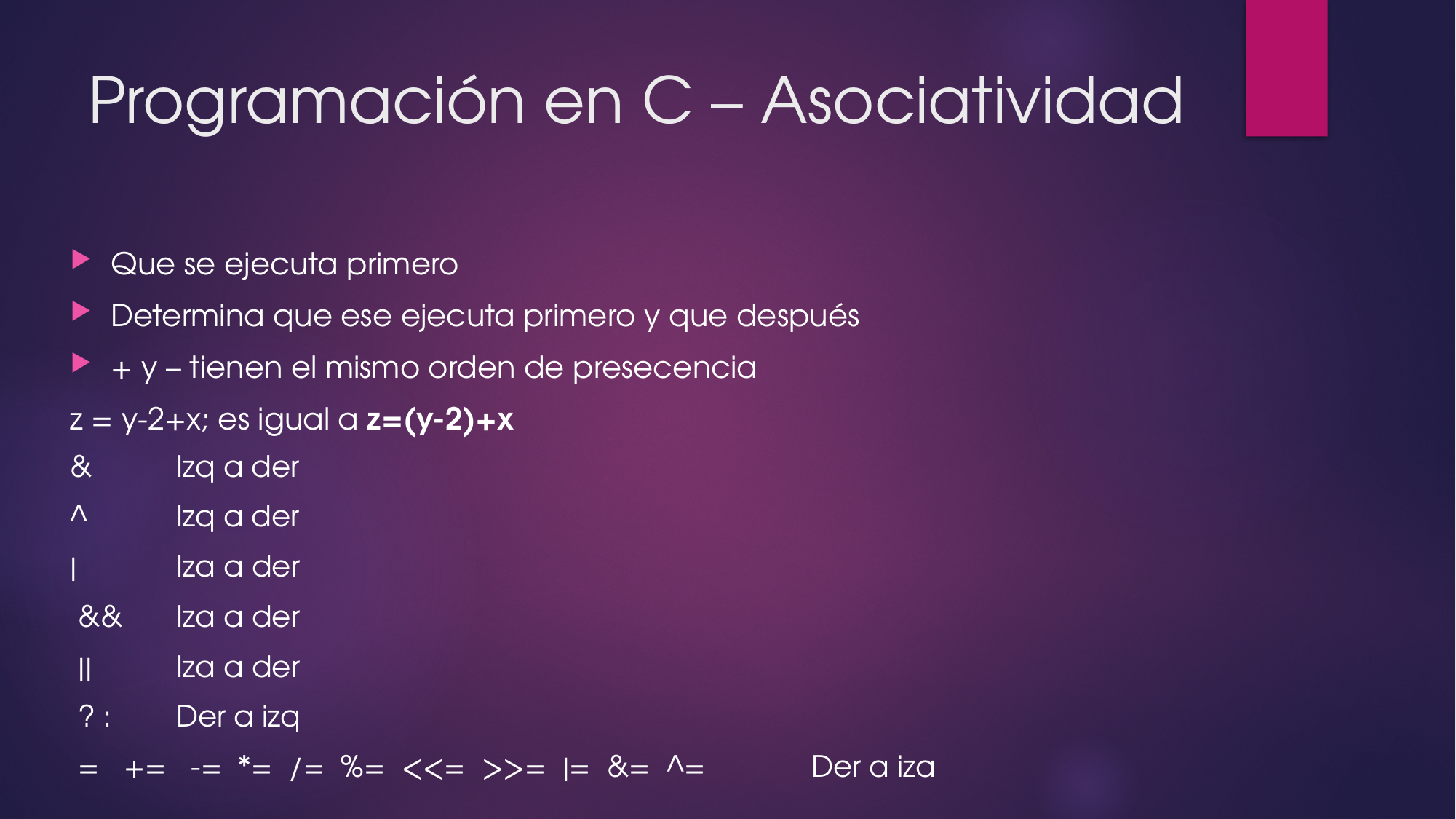

# Programación en C – Asociatividad
Que se ejecuta primero
Determina que ese ejecuta primero y que después
+ y – tienen el mismo orden de presecencia
z = y-2+x; es igual a z=(y-2)+x
& 												Izq a der
^ 												Izq a der
|												Iza a der
 &&												Iza a der
 ||												Iza a der
 ? :												Der a izq
 =   +=   -=  *=  /=  %=  <<=  >>=  |=  &=  ^=	Der a iza